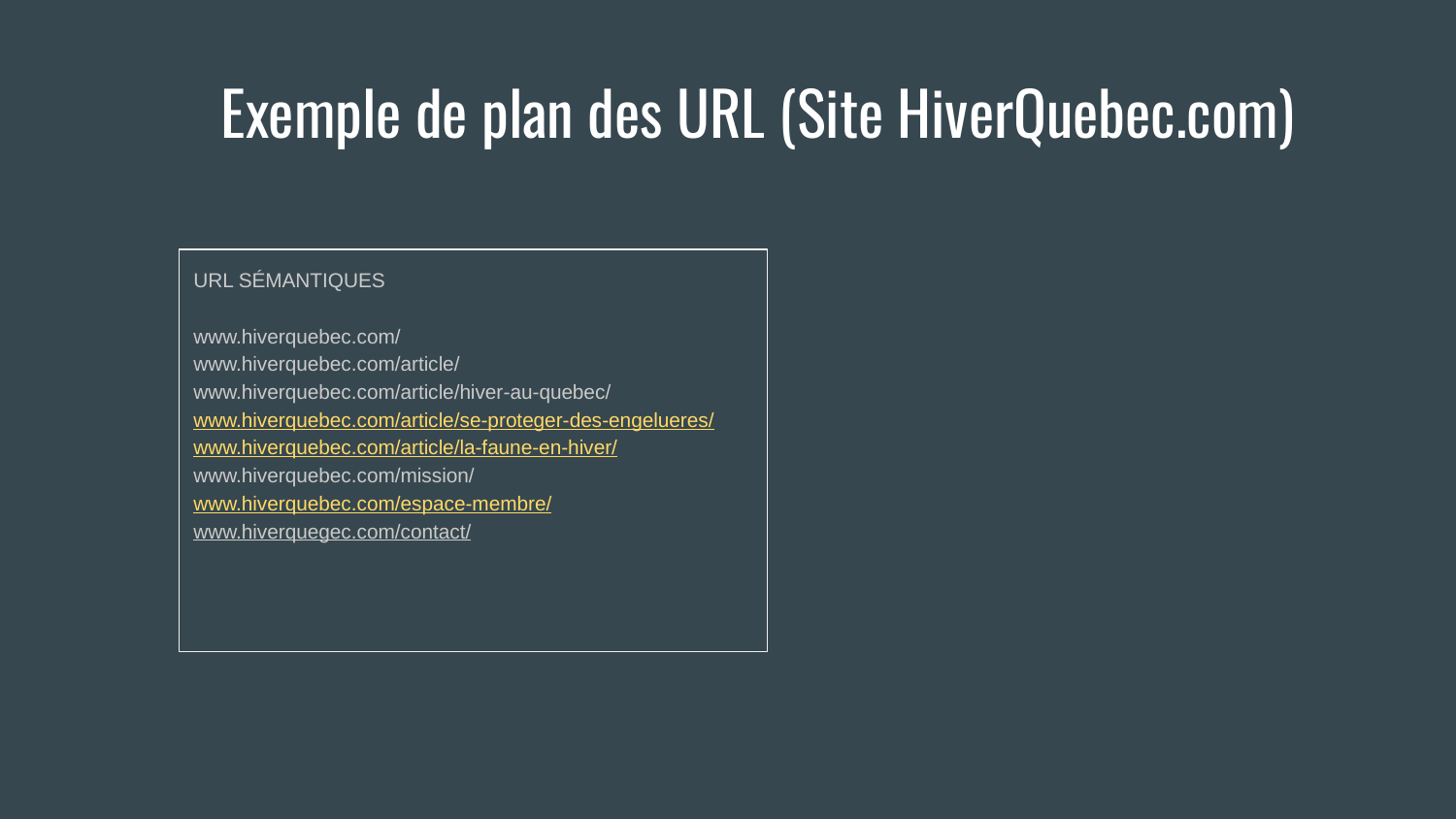

# Exemple de plan des URL (Site HiverQuebec.com)
URL SÉMANTIQUES

www.hiverquebec.com/
www.hiverquebec.com/article/
www.hiverquebec.com/article/hiver-au-quebec/
www.hiverquebec.com/article/se-proteger-des-engelueres/
www.hiverquebec.com/article/la-faune-en-hiver/
www.hiverquebec.com/mission/
www.hiverquebec.com/espace-membre/
www.hiverquegec.com/contact/